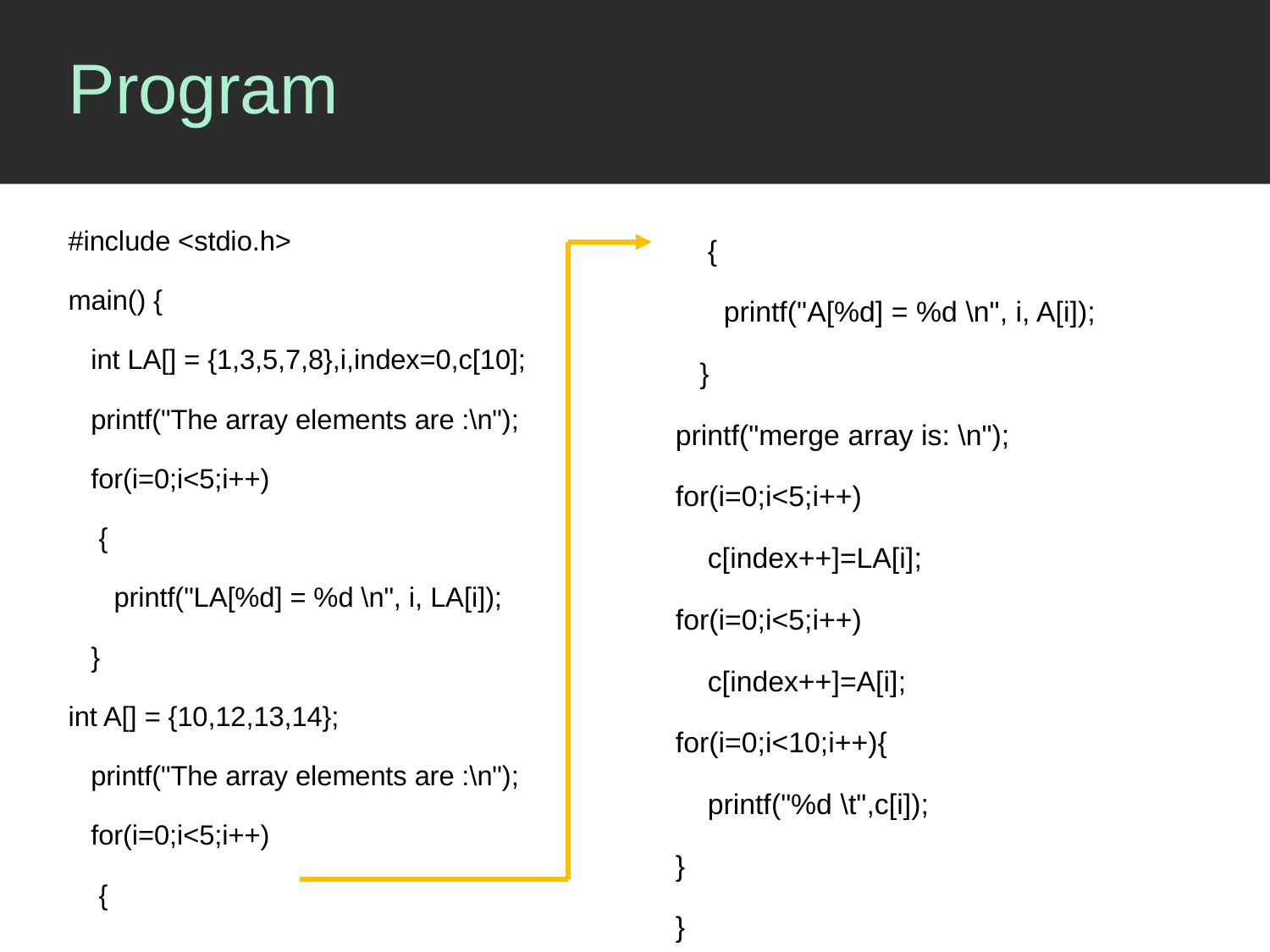

# Program
#include <stdio.h>
main() {
   int LA[] = {1,3,5,7,8},i,index=0,c[10];
   printf("The array elements are :\n");
   for(i=0;i<5;i++)
    {
      printf("LA[%d] = %d \n", i, LA[i]);
   }
int A[] = {10,12,13,14};
   printf("The array elements are :\n");
   for(i=0;i<5;i++)
    {
    {
      printf("A[%d] = %d \n", i, A[i]);
   }
printf("merge array is: \n");
for(i=0;i<5;i++)
    c[index++]=LA[i];
for(i=0;i<5;i++)
    c[index++]=A[i];
for(i=0;i<10;i++){
    printf("%d \t",c[i]);
}
}